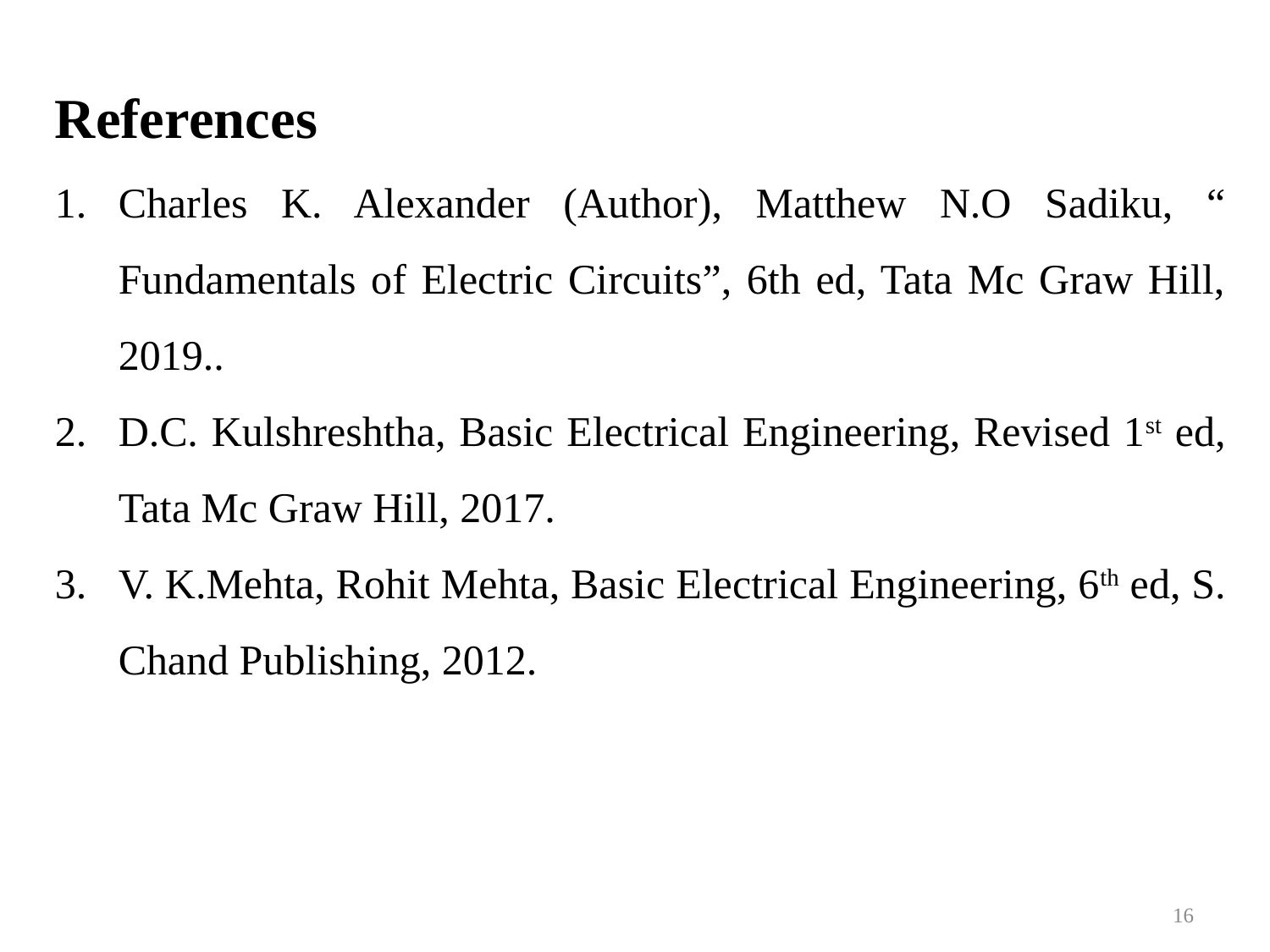

References
Charles K. Alexander (Author), Matthew N.O Sadiku, “ Fundamentals of Electric Circuits”, 6th ed, Tata Mc Graw Hill, 2019..
D.C. Kulshreshtha, Basic Electrical Engineering, Revised 1st ed, Tata Mc Graw Hill, 2017.
V. K.Mehta, Rohit Mehta, Basic Electrical Engineering, 6th ed, S. Chand Publishing, 2012.
16